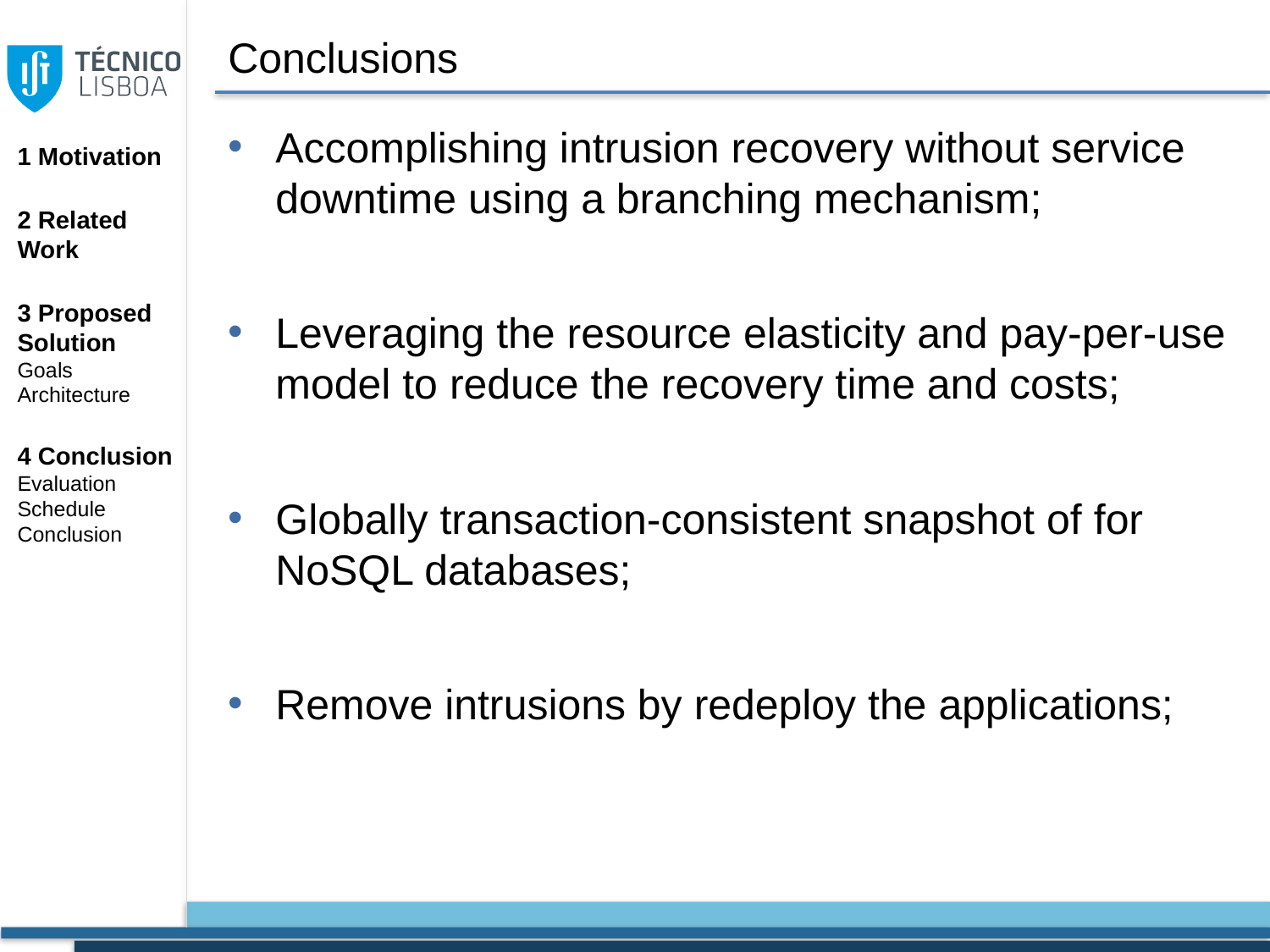

# Conclusions
Accomplishing intrusion recovery without service downtime using a branching mechanism;
Leveraging the resource elasticity and pay-per-use model to reduce the recovery time and costs;
Globally transaction-consistent snapshot of for NoSQL databases;
Remove intrusions by redeploy the applications;